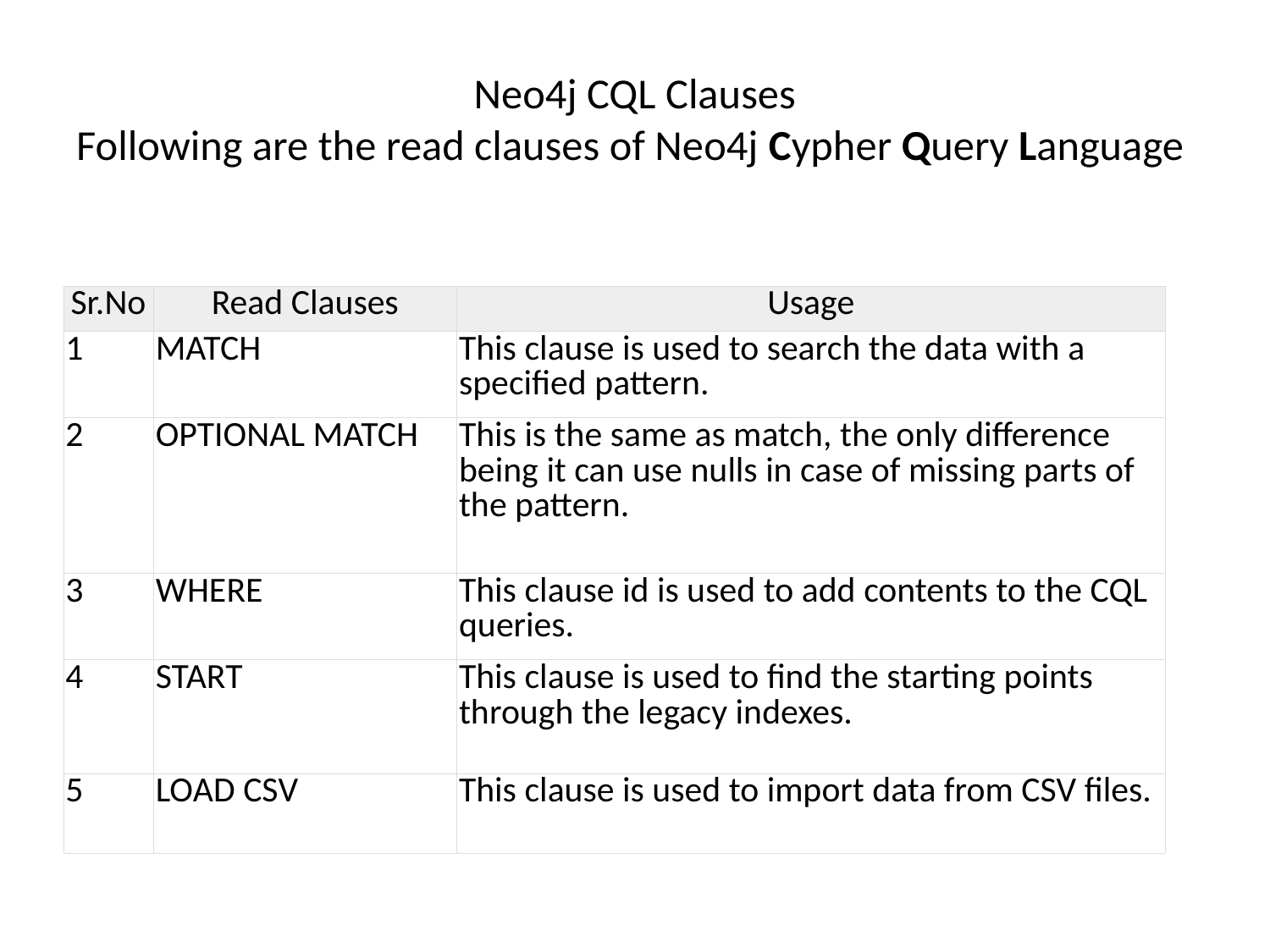

# Neo4j CQL Clauses Following are the read clauses of Neo4j Cypher Query Language
| Sr.No | Read Clauses | Usage |
| --- | --- | --- |
| 1 | MATCH | This clause is used to search the data with a specified pattern. |
| 2 | OPTIONAL MATCH | This is the same as match, the only difference being it can use nulls in case of missing parts of the pattern. |
| 3 | WHERE | This clause id is used to add contents to the CQL queries. |
| 4 | START | This clause is used to find the starting points through the legacy indexes. |
| 5 | LOAD CSV | This clause is used to import data from CSV files. |